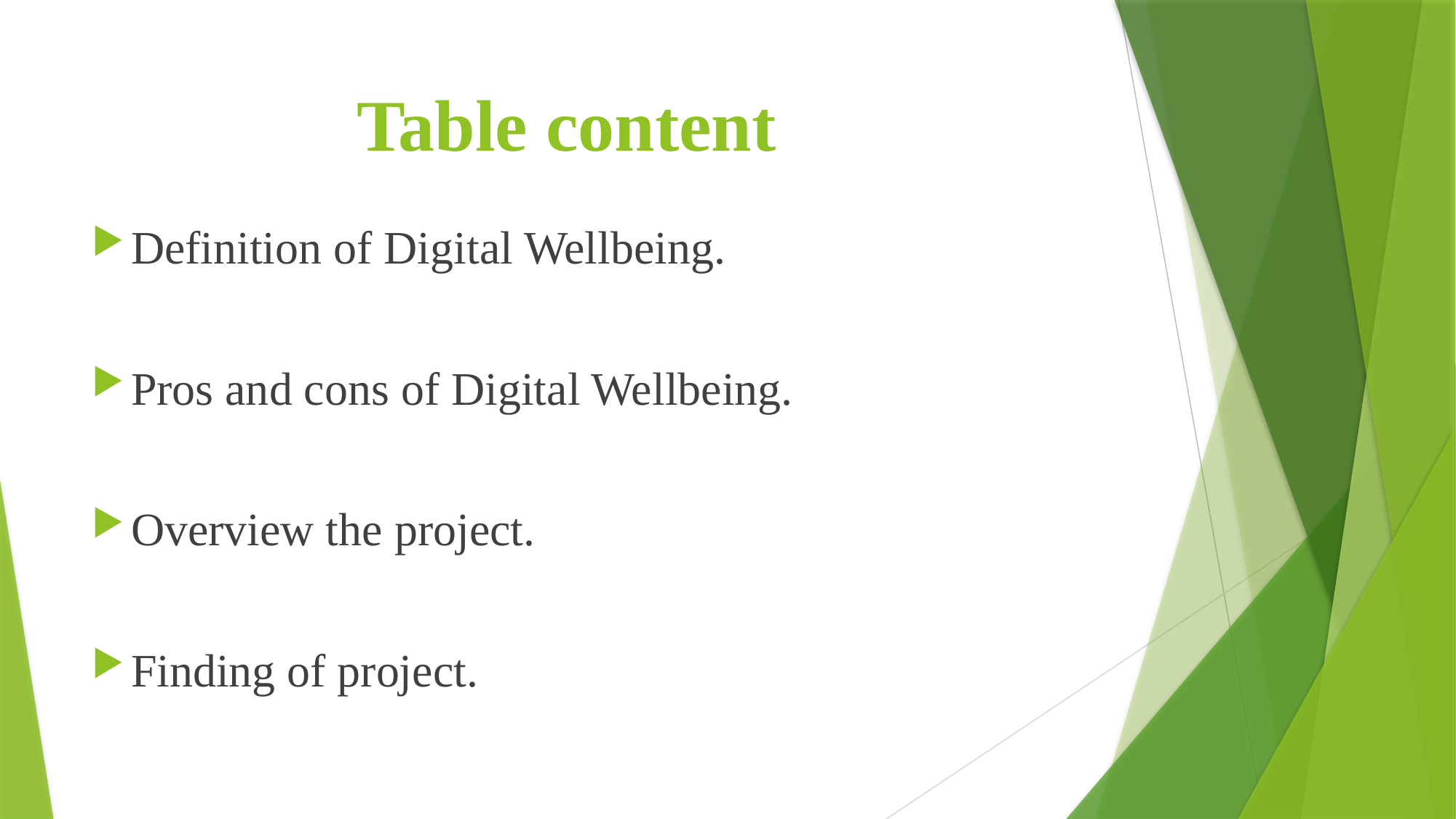

# Table content
Definition of Digital Wellbeing.

Pros and cons of Digital Wellbeing.

Overview the project.

Finding of project.